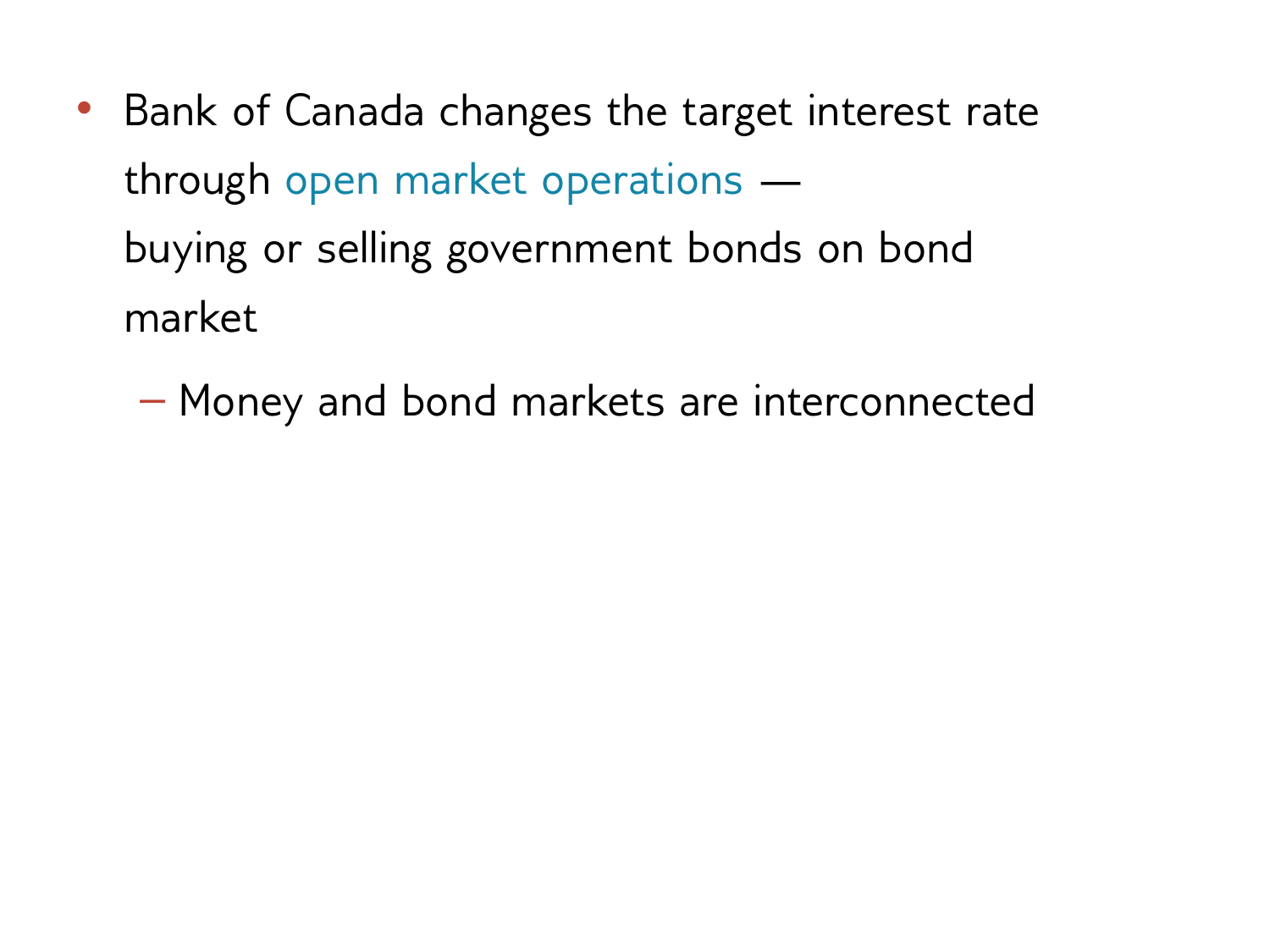

Bank of Canada changes the target interest rate through open market operations —
buying or selling government bonds on bond market
Money and bond markets are interconnected